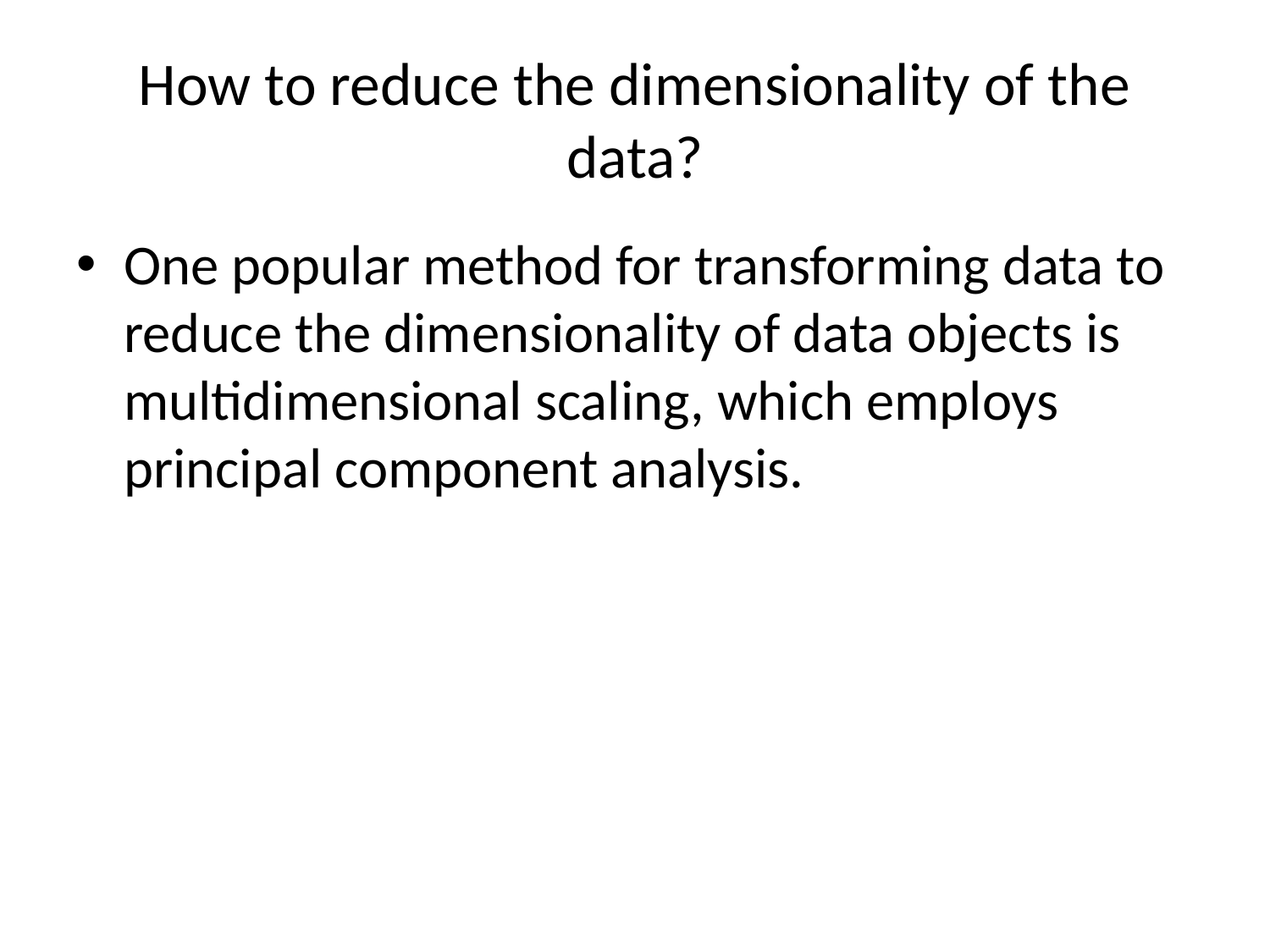

# How to reduce the dimensionality of the data?
One popular method for transforming data to reduce the dimensionality of data objects is multidimensional scaling, which employs principal component analysis.